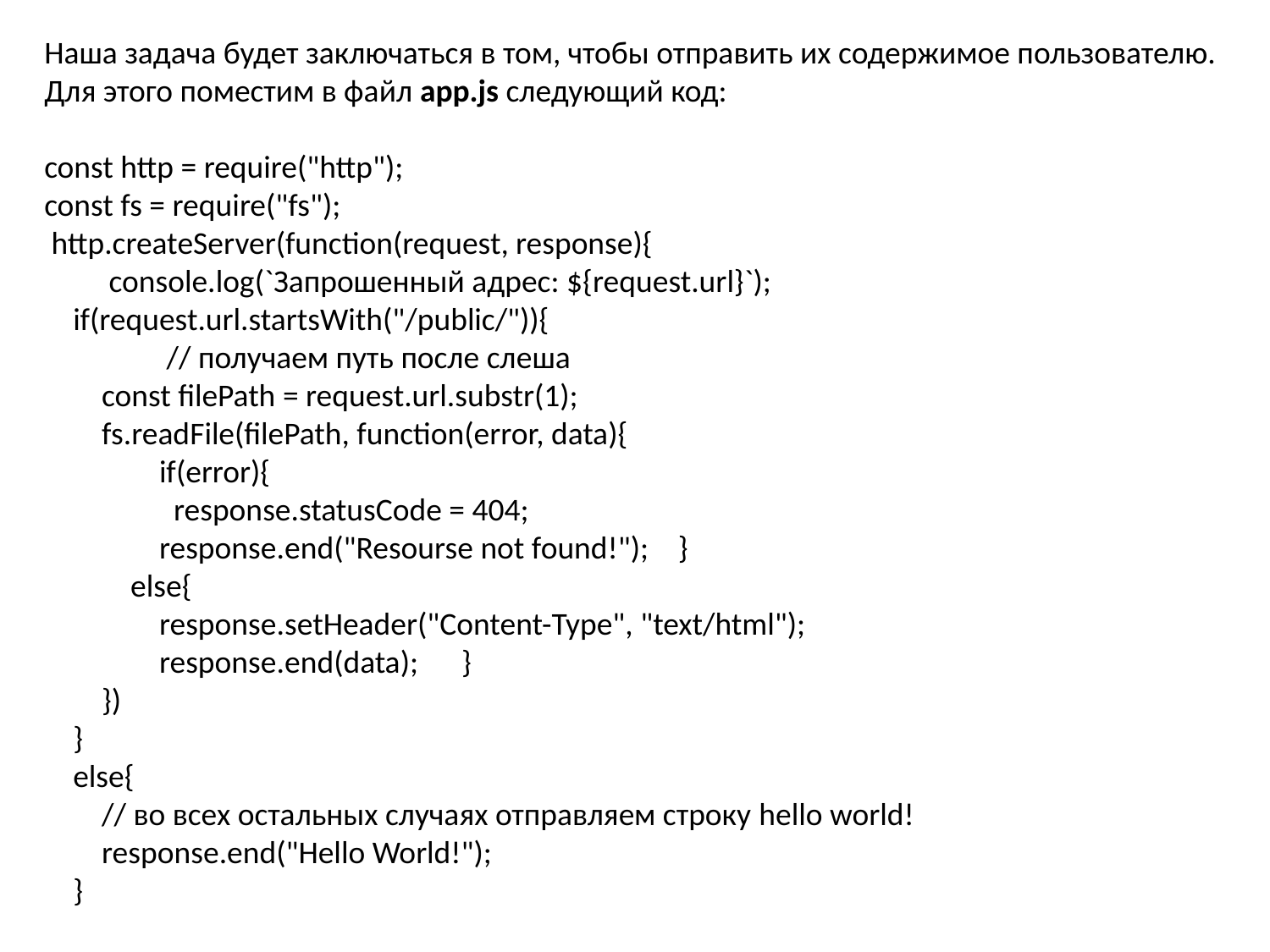

Наша задача будет заключаться в том, чтобы отправить их содержимое пользователю. Для этого поместим в файл app.js следующий код:

const http = require("http");
const fs = require("fs");
 http.createServer(function(request, response){
         console.log(`Запрошенный адрес: ${request.url}`);
    if(request.url.startsWith("/public/")){
                 // получаем путь после слеша
        const filePath = request.url.substr(1);
        fs.readFile(filePath, function(error, data){
                if(error){
                  response.statusCode = 404;
                response.end("Resourse not found!");    }
            else{
                response.setHeader("Content-Type", "text/html");
                response.end(data);      }
        })
    }
    else{
        // во всех остальных случаях отправляем строку hello world!
        response.end("Hello World!");
    }